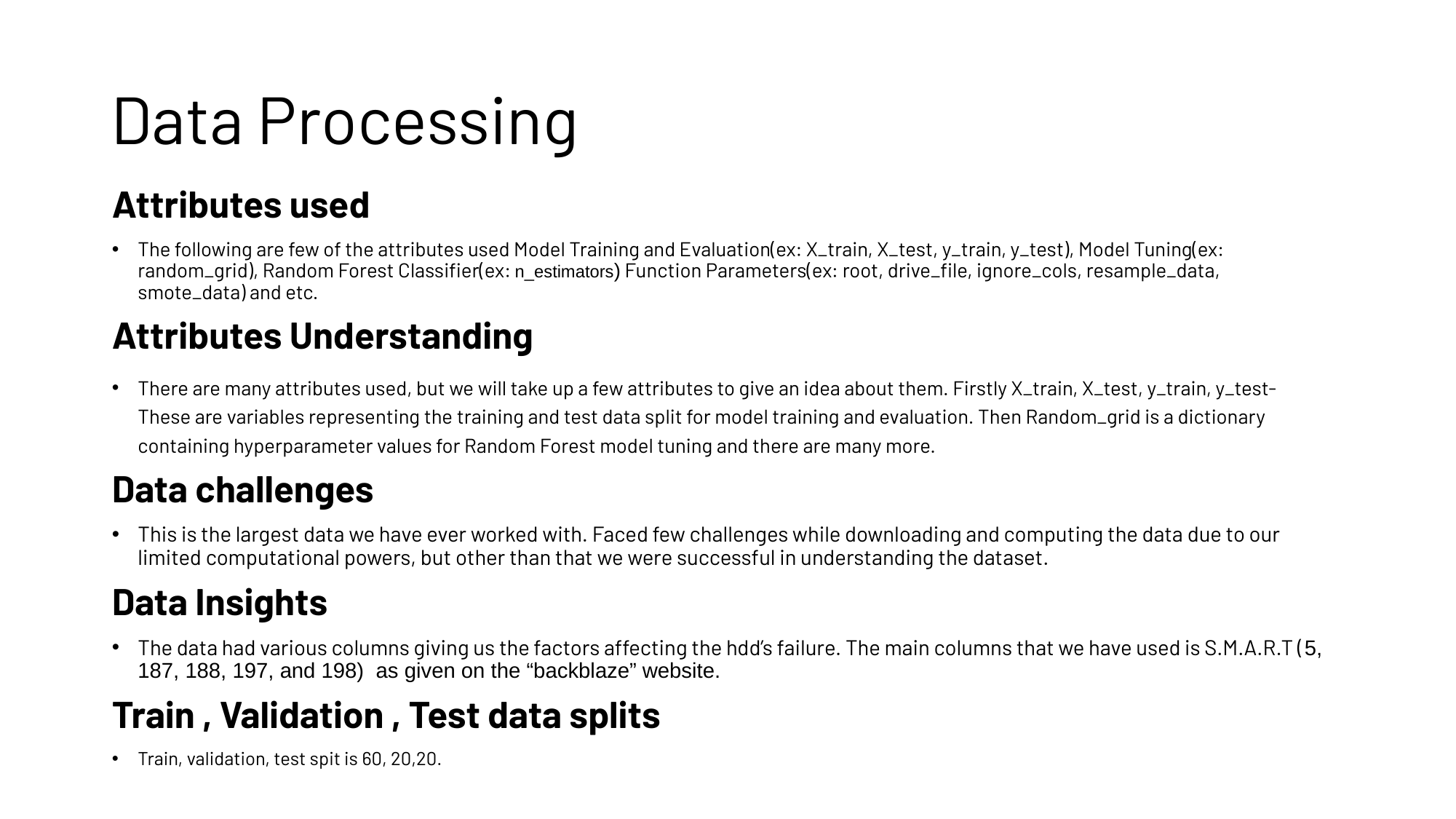

# Data Processing
Attributes used
The following are few of the attributes used Model Training and Evaluation(ex: X_train, X_test, y_train, y_test), Model Tuning(ex: random_grid), Random Forest Classifier(ex: n_estimators) Function Parameters(ex: root, drive_file, ignore_cols, resample_data, smote_data) and etc.
Attributes Understanding
There are many attributes used, but we will take up a few attributes to give an idea about them. Firstly X_train, X_test, y_train, y_test- These are variables representing the training and test data split for model training and evaluation. Then Random_grid is a dictionary containing hyperparameter values for Random Forest model tuning and there are many more.
Data challenges
This is the largest data we have ever worked with. Faced few challenges while downloading and computing the data due to our limited computational powers, but other than that we were successful in understanding the dataset.
Data Insights
The data had various columns giving us the factors affecting the hdd’s failure. The main columns that we have used is S.M.A.R.T (5, 187, 188, 197, and 198)  as given on the “backblaze” website.
Train , Validation , Test data splits
Train, validation, test spit is 60, 20,20.